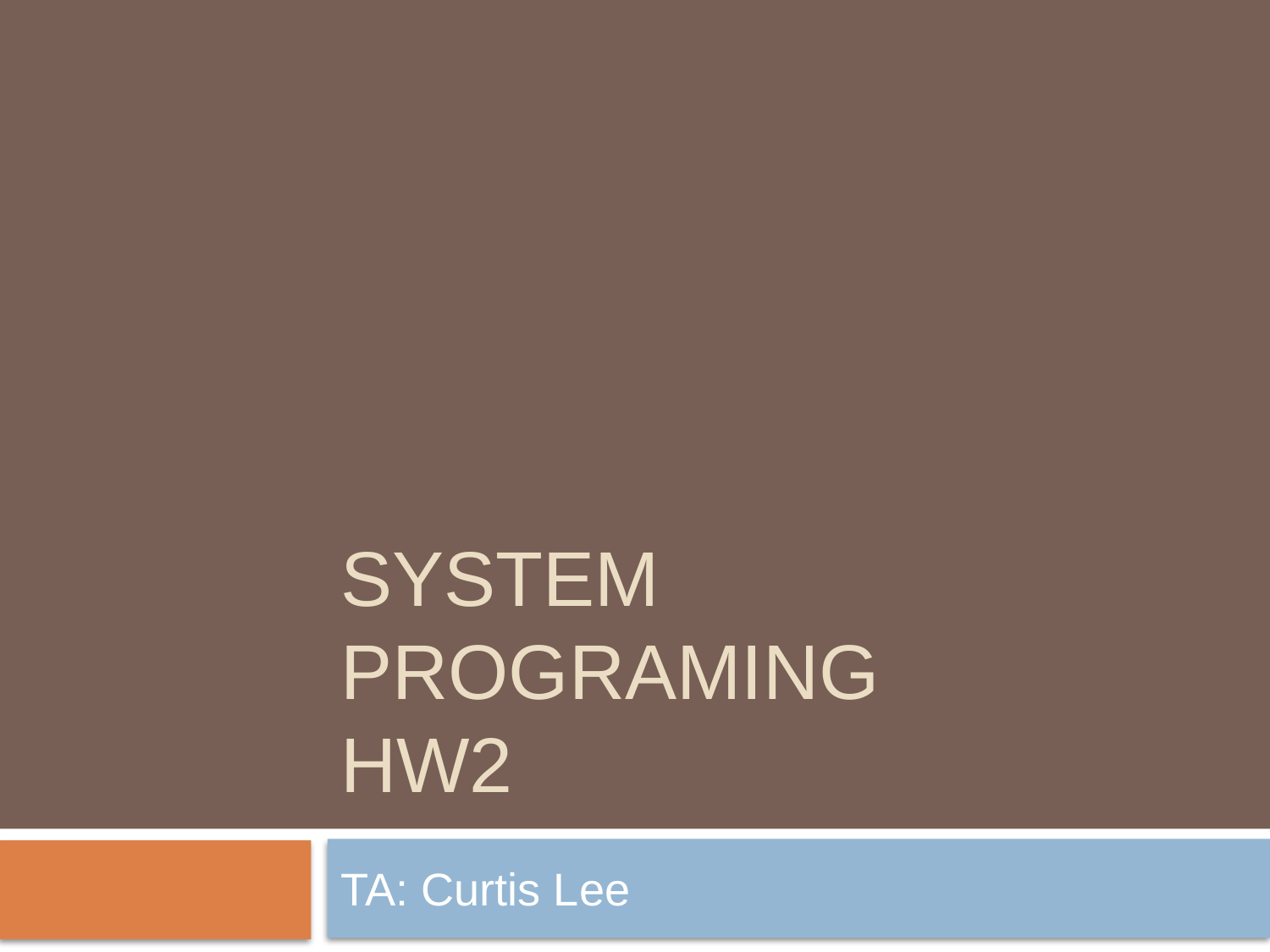

# System programing HW2
TA: Curtis Lee